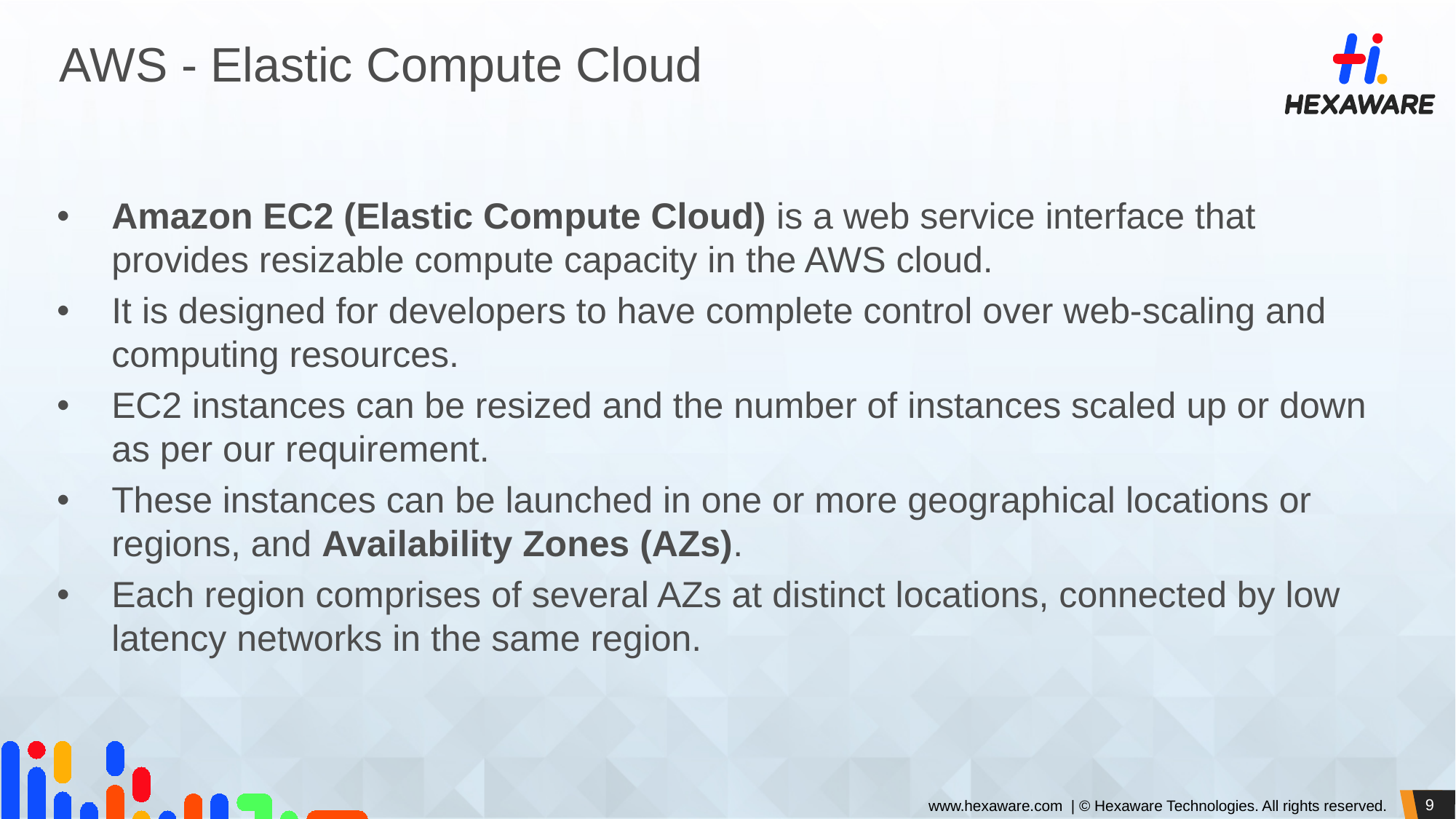

# AWS - Elastic Compute Cloud
Amazon EC2 (Elastic Compute Cloud) is a web service interface that provides resizable compute capacity in the AWS cloud.
It is designed for developers to have complete control over web-scaling and computing resources.
EC2 instances can be resized and the number of instances scaled up or down as per our requirement.
These instances can be launched in one or more geographical locations or regions, and Availability Zones (AZs).
Each region comprises of several AZs at distinct locations, connected by low latency networks in the same region.